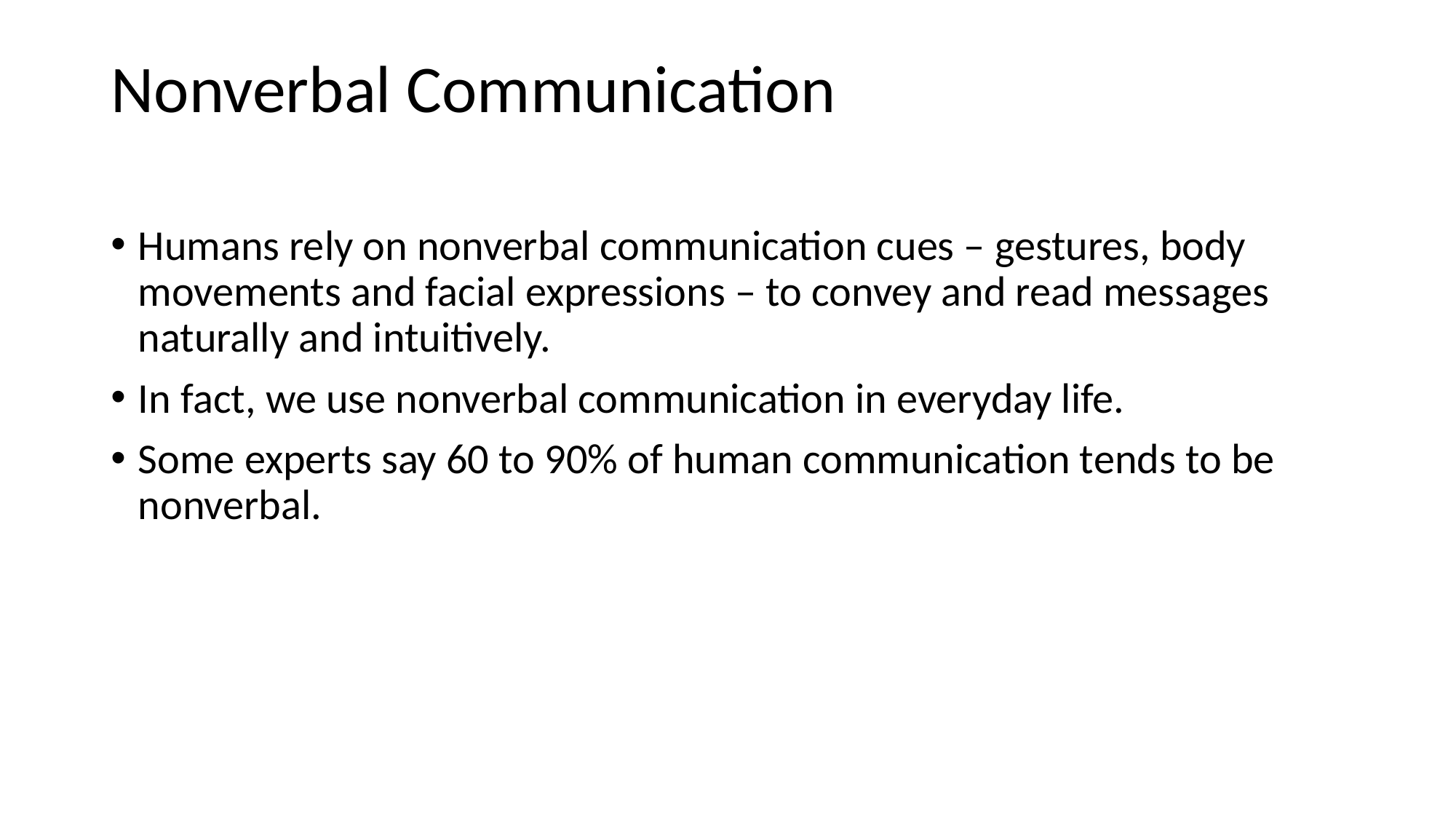

# Nonverbal Communication
Humans rely on nonverbal communication cues – gestures, body movements and facial expressions – to convey and read messages naturally and intuitively.
In fact, we use nonverbal communication in everyday life.
Some experts say 60 to 90% of human communication tends to be nonverbal.